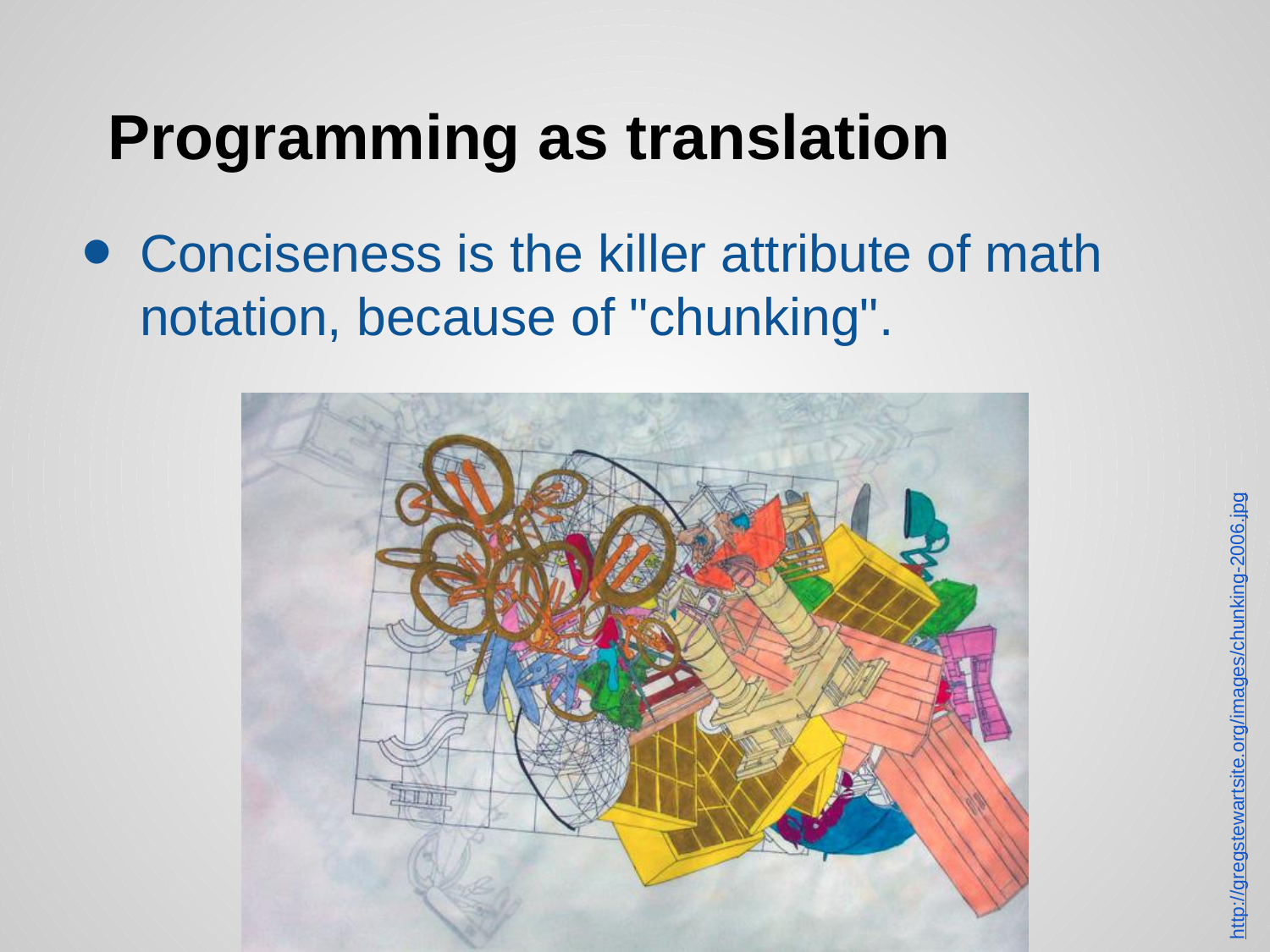

# Programming as translation
Conciseness is the killer attribute of math notation, because of "chunking".

http://gregstewartsite.org/images/chunking-2006.jpg